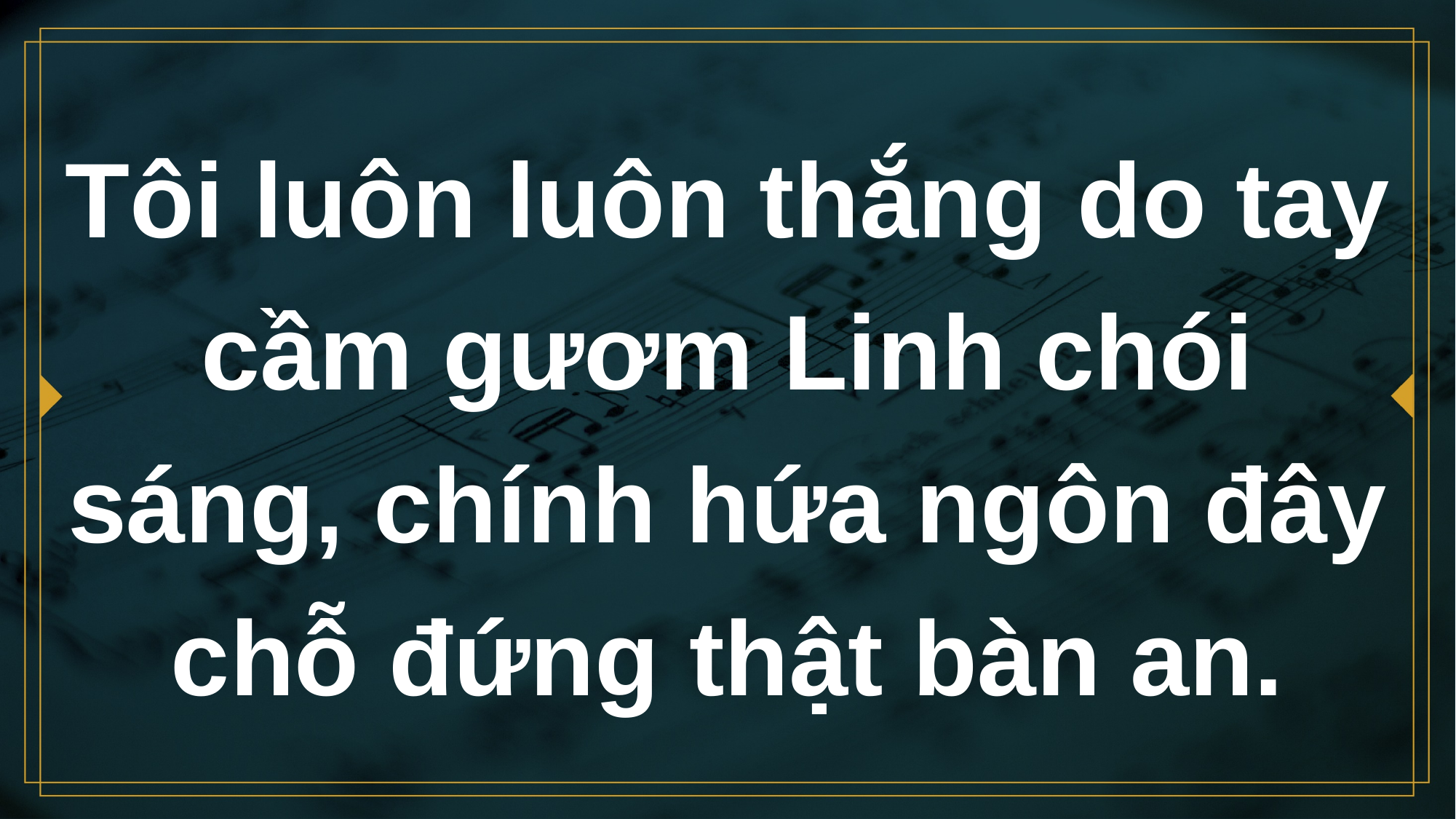

# Tôi luôn luôn thắng do tay cầm gươm Linh chói sáng, chính hứa ngôn đây chỗ đứng thật bàn an.